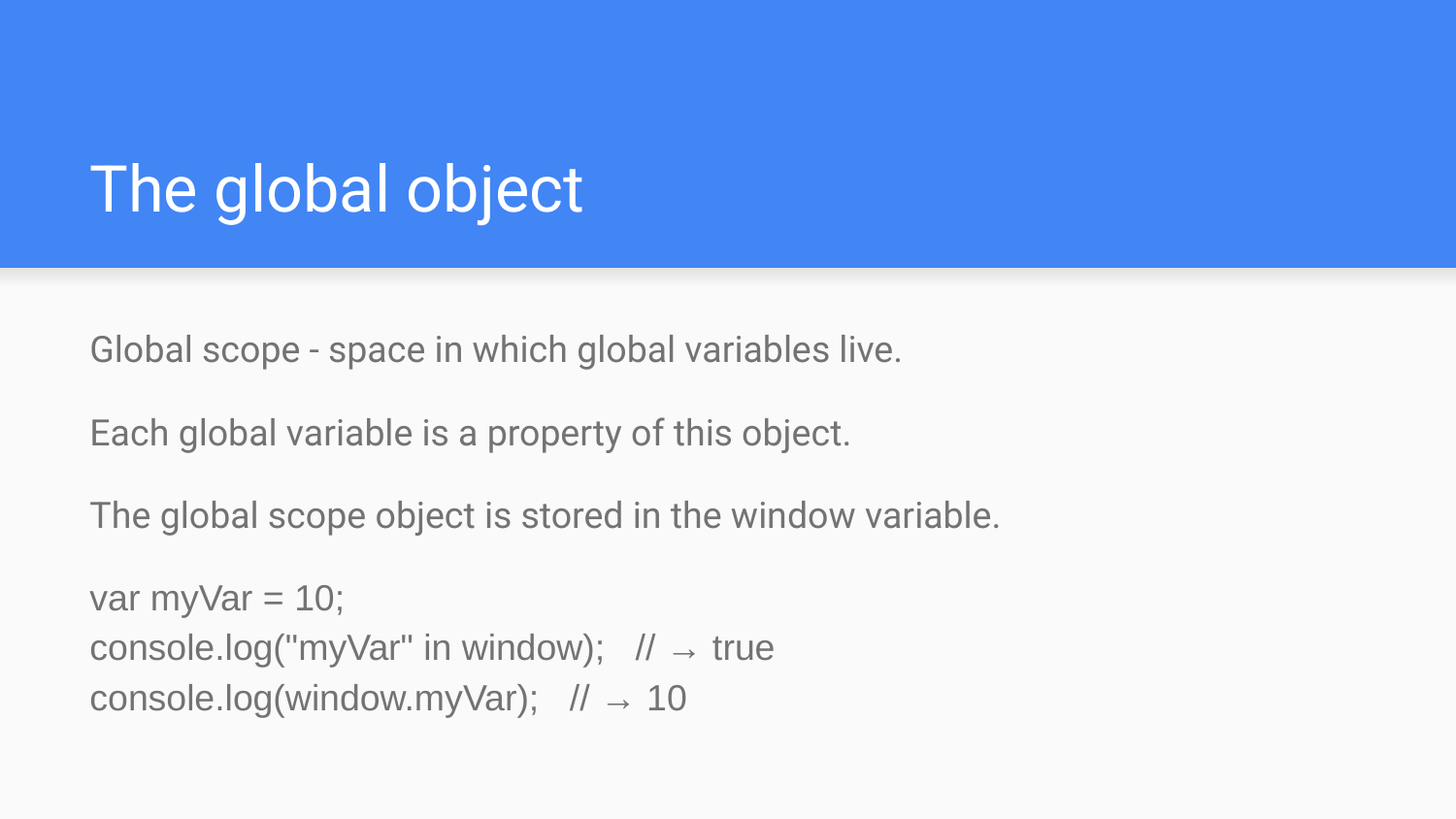

# The global object
Global scope - space in which global variables live.
Each global variable is a property of this object.
The global scope object is stored in the window variable.
var myVar = 10;
console.log("myVar" in window);   // → true
console.log(window.myVar);   // → 10